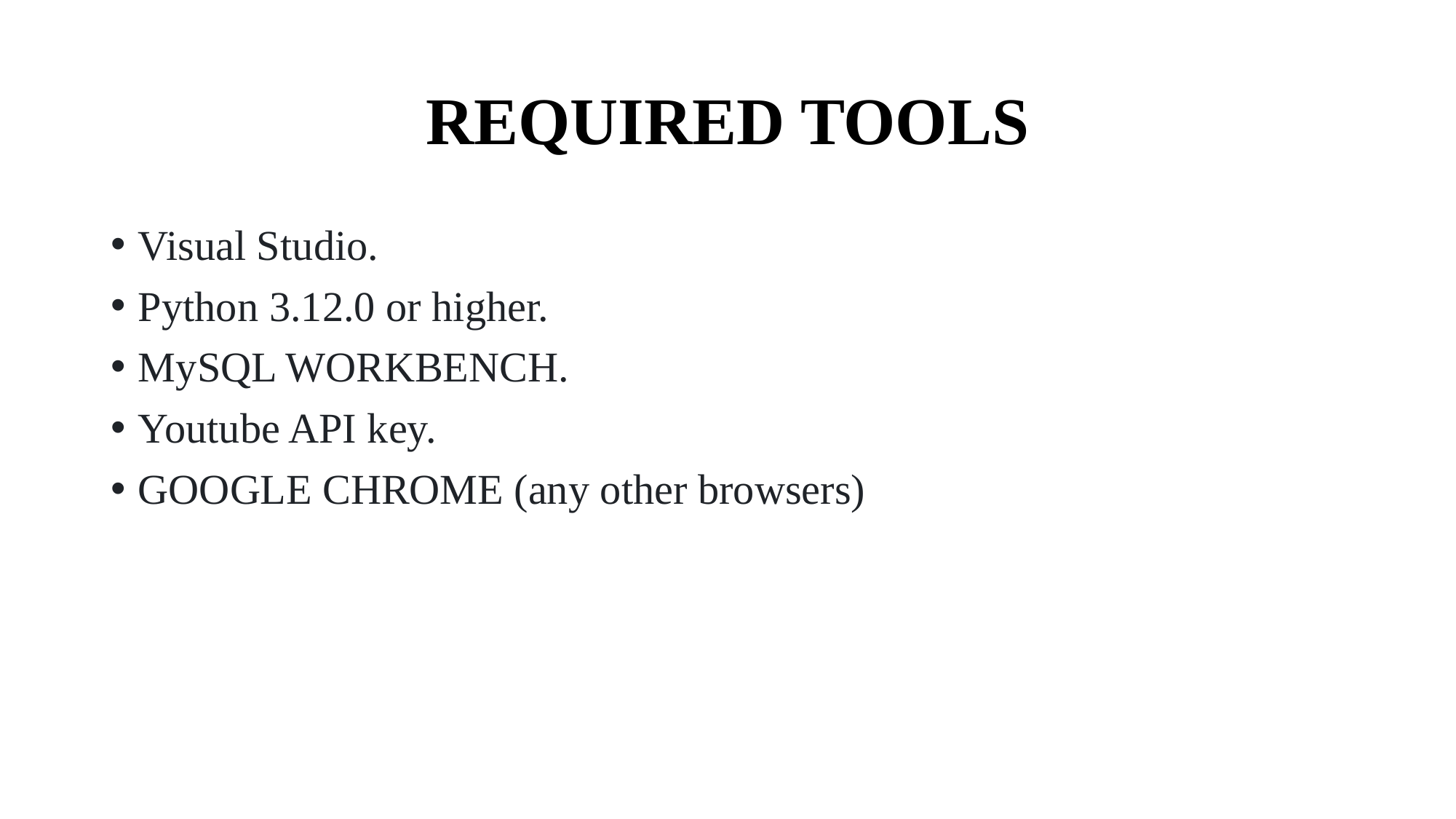

# REQUIRED TOOLS
Visual Studio.
Python 3.12.0 or higher.
MySQL WORKBENCH.
Youtube API key.
GOOGLE CHROME (any other browsers)